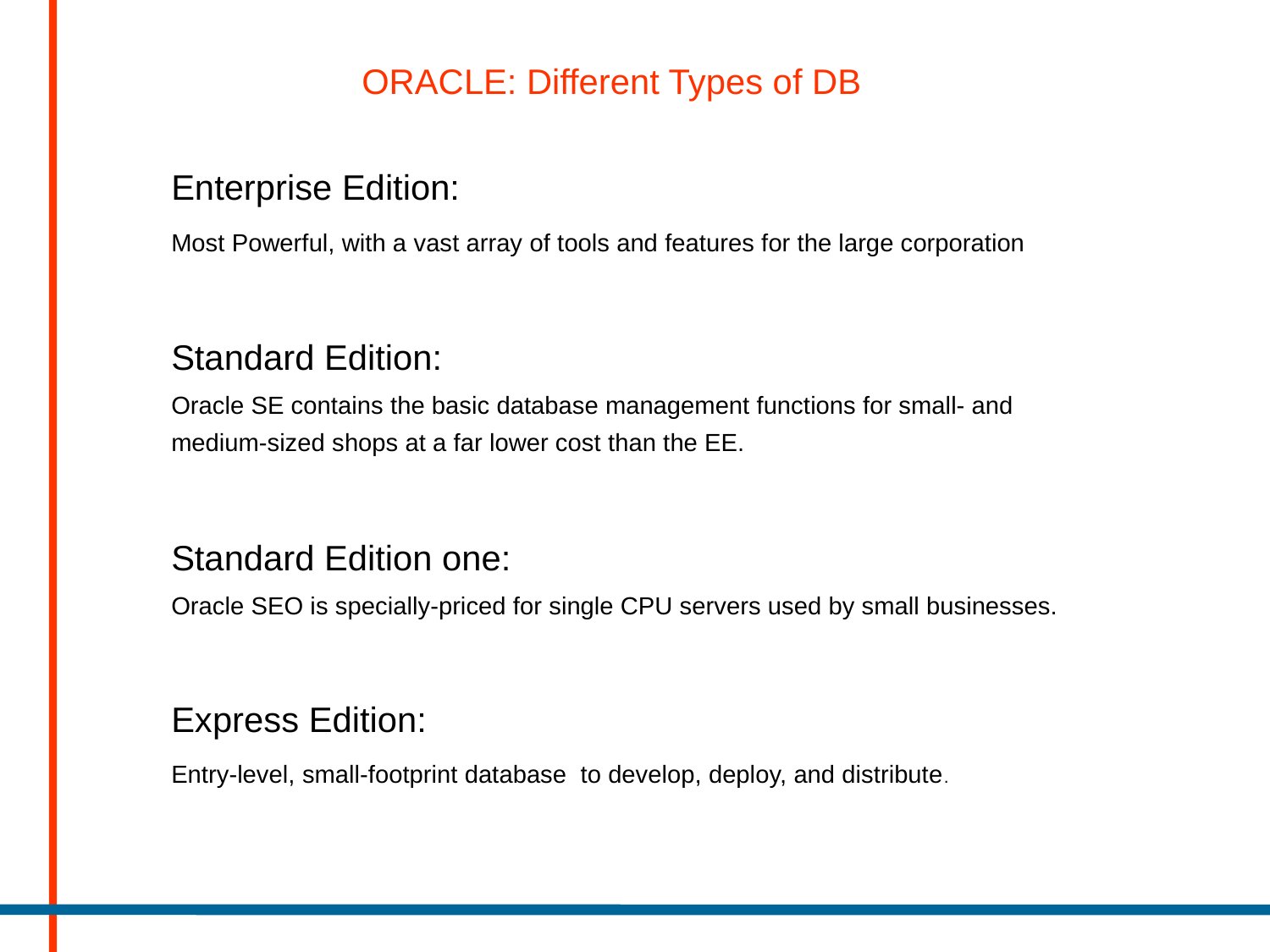

ORACLE: Different Types of DB
Enterprise Edition:
Most Powerful, with a vast array of tools and features for the large corporation

Standard Edition:
Oracle SE contains the basic database management functions for small- and medium-sized shops at a far lower cost than the EE.

Standard Edition one:
Oracle SEO is specially-priced for single CPU servers used by small businesses.

Express Edition:
Entry-level, small-footprint database  to develop, deploy, and distribute.